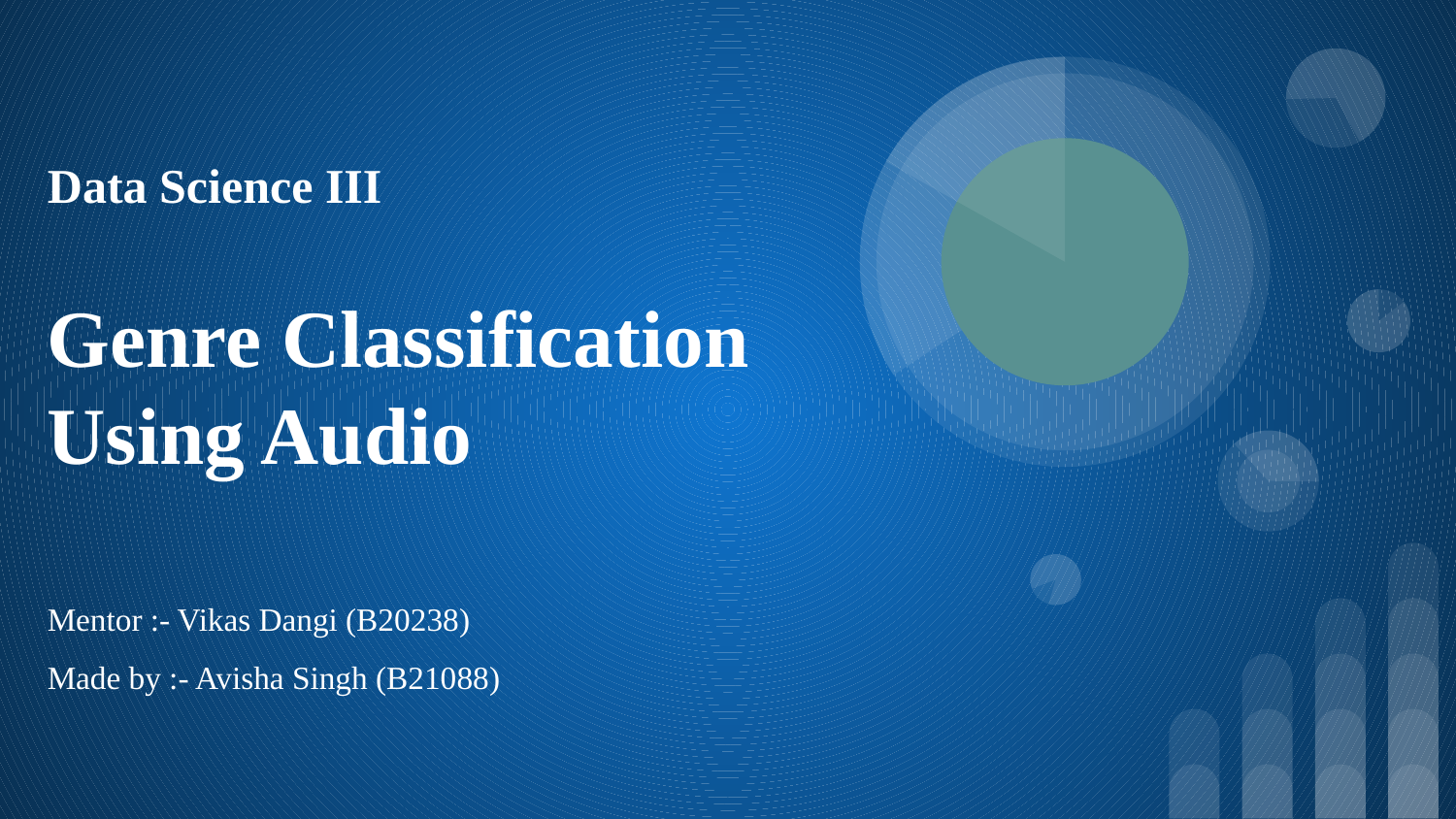

Data Science III

Genre Classification
Using Audio
Mentor :- Vikas Dangi (B20238)

Made by :- Avisha Singh (B21088)